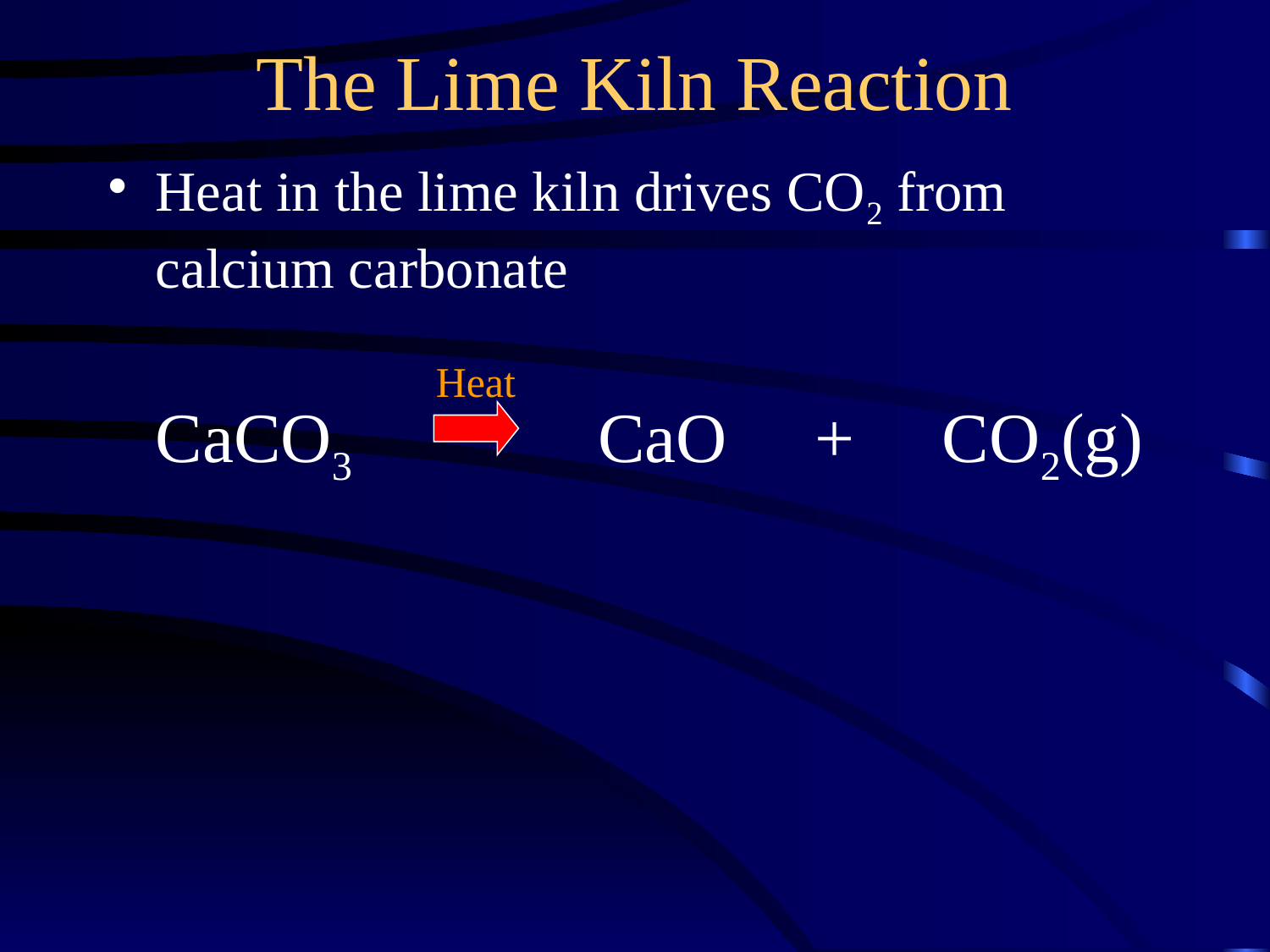

The Lime Kiln Reaction
Heat in the lime kiln drives CO2 from calcium carbonate

CaCO3              CaO     +     CO2(g)
Heat